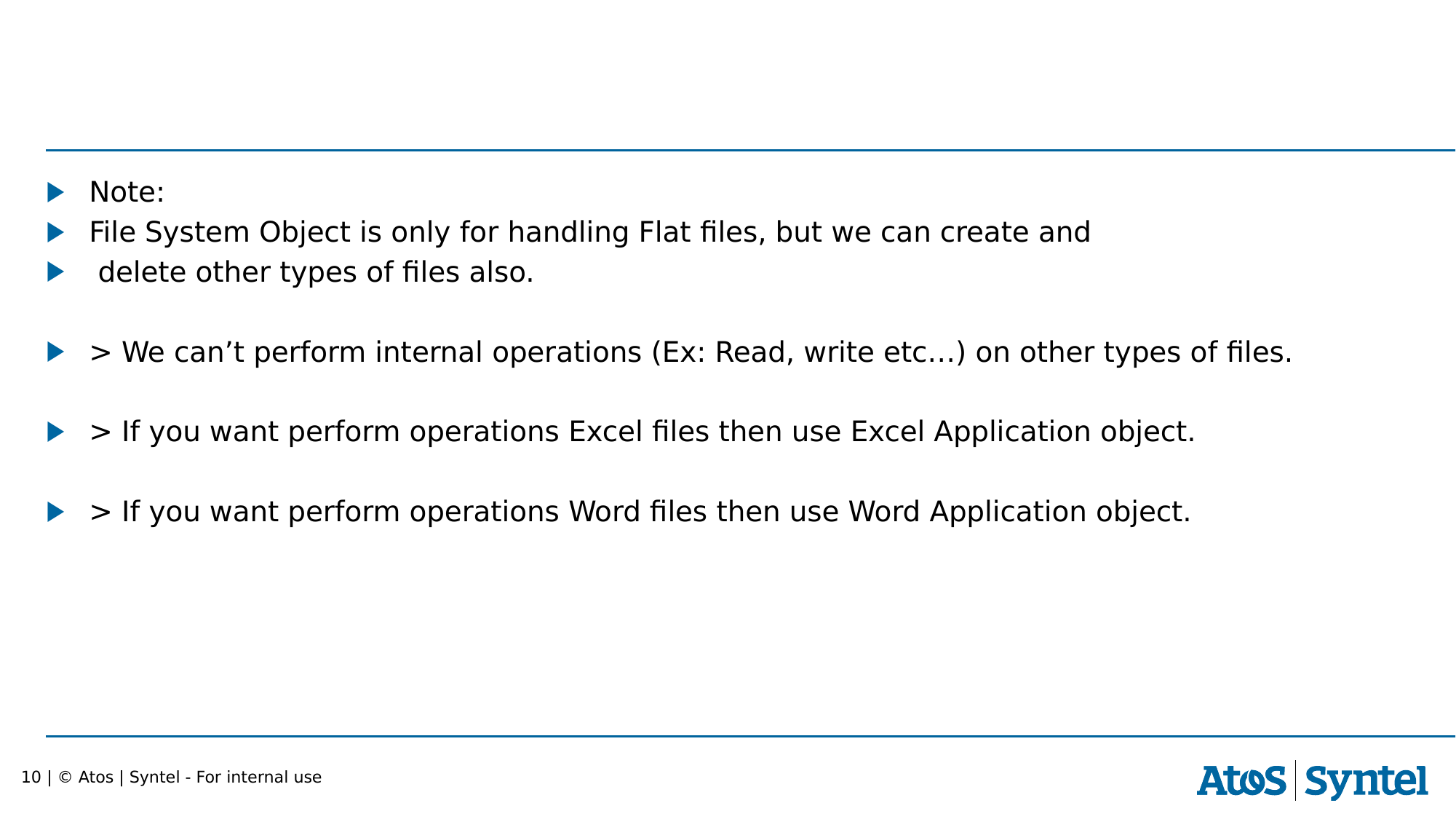

#
Note:
File System Object is only for handling Flat files, but we can create and
 delete other types of files also.

> We can’t perform internal operations (Ex: Read, write etc…) on other types of files.

> If you want perform operations Excel files then use Excel Application object.

> If you want perform operations Word files then use Word Application object.